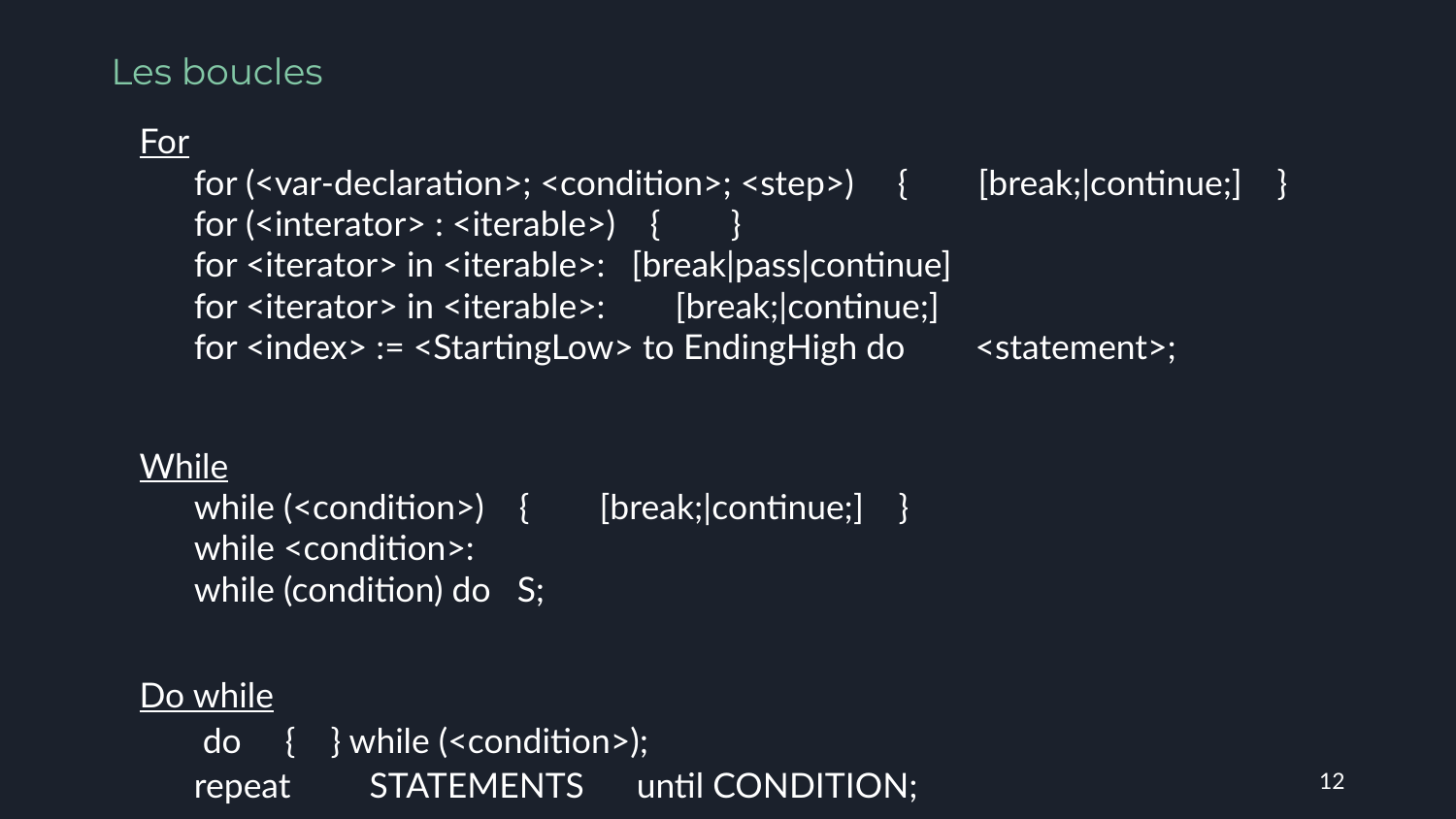

# Les boucles
For
for (<var-declaration>; <condition>; <step>)     {        [break;|continue;]    }
for (<interator> : <iterable>)    {        }
for <iterator> in <iterable>:   [break|pass|continue]
for <iterator> in <iterable>:        [break;|continue;]
for <index> := <StartingLow> to EndingHigh do        <statement>;

While
while (<condition>)    {        [break;|continue;]    }
while <condition>:
while (condition) do   S;

Do while
 do     {    } while (<condition>);
repeat         STATEMENTS      until CONDITION;
12